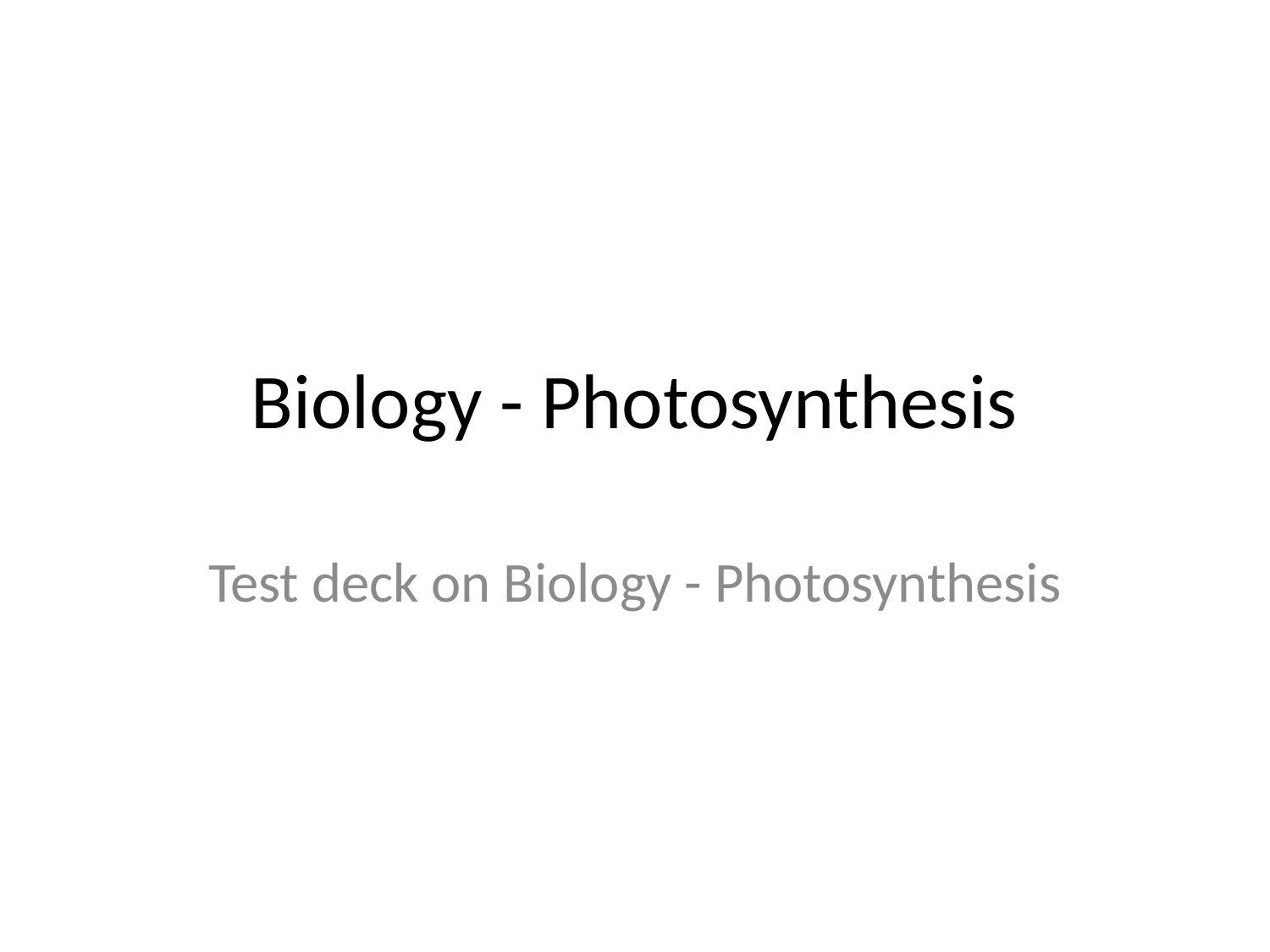

# Biology - Photosynthesis
Test deck on Biology - Photosynthesis